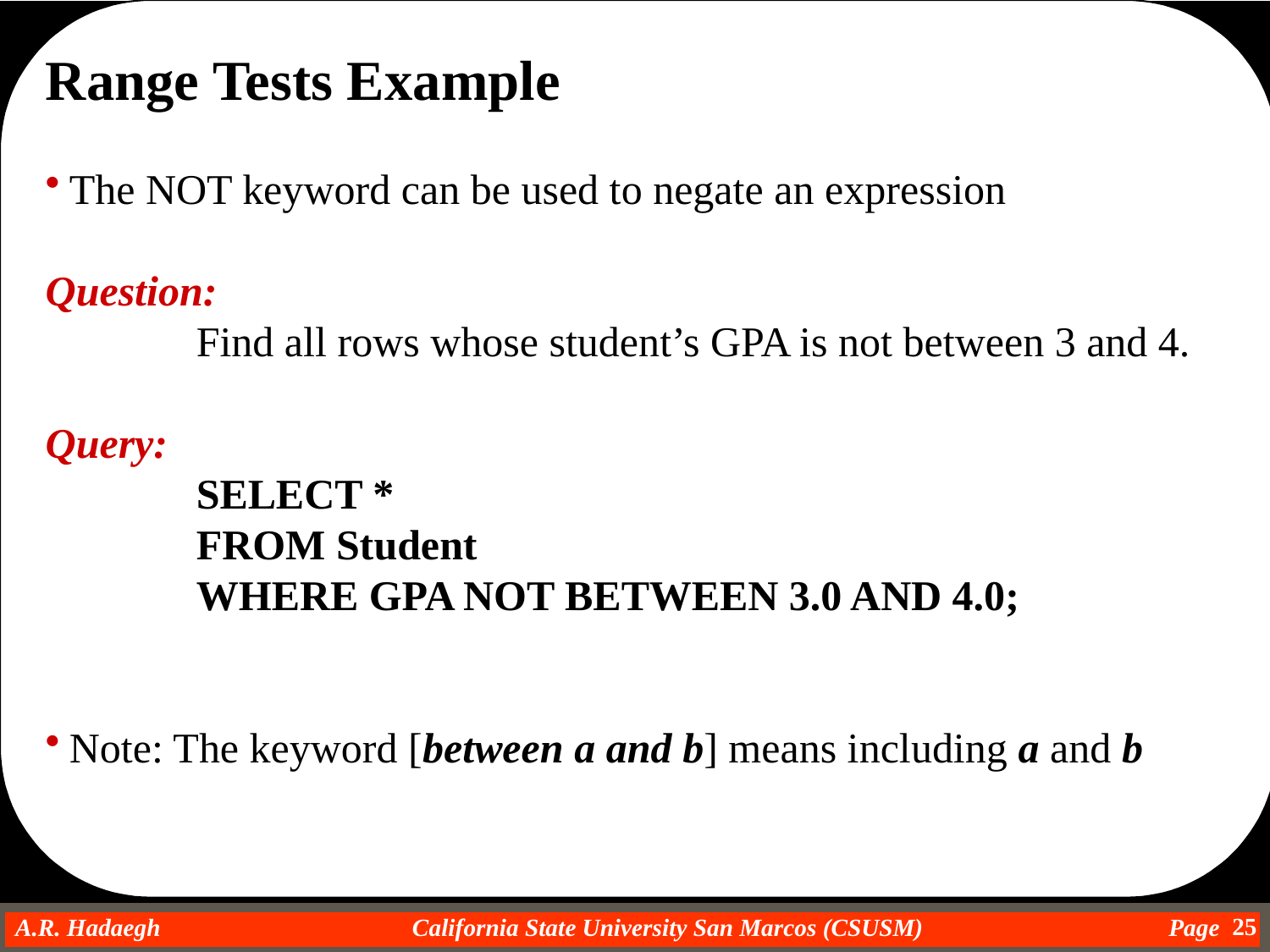

Range Tests Example

The NOT keyword can be used to negate an expression

Question:
		Find all rows whose student’s GPA is not between 3 and 4.

Query:
		SELECT *
		FROM Student
		WHERE GPA NOT BETWEEN 3.0 AND 4.0;

Note: The keyword [between a and b] means including a and b

25